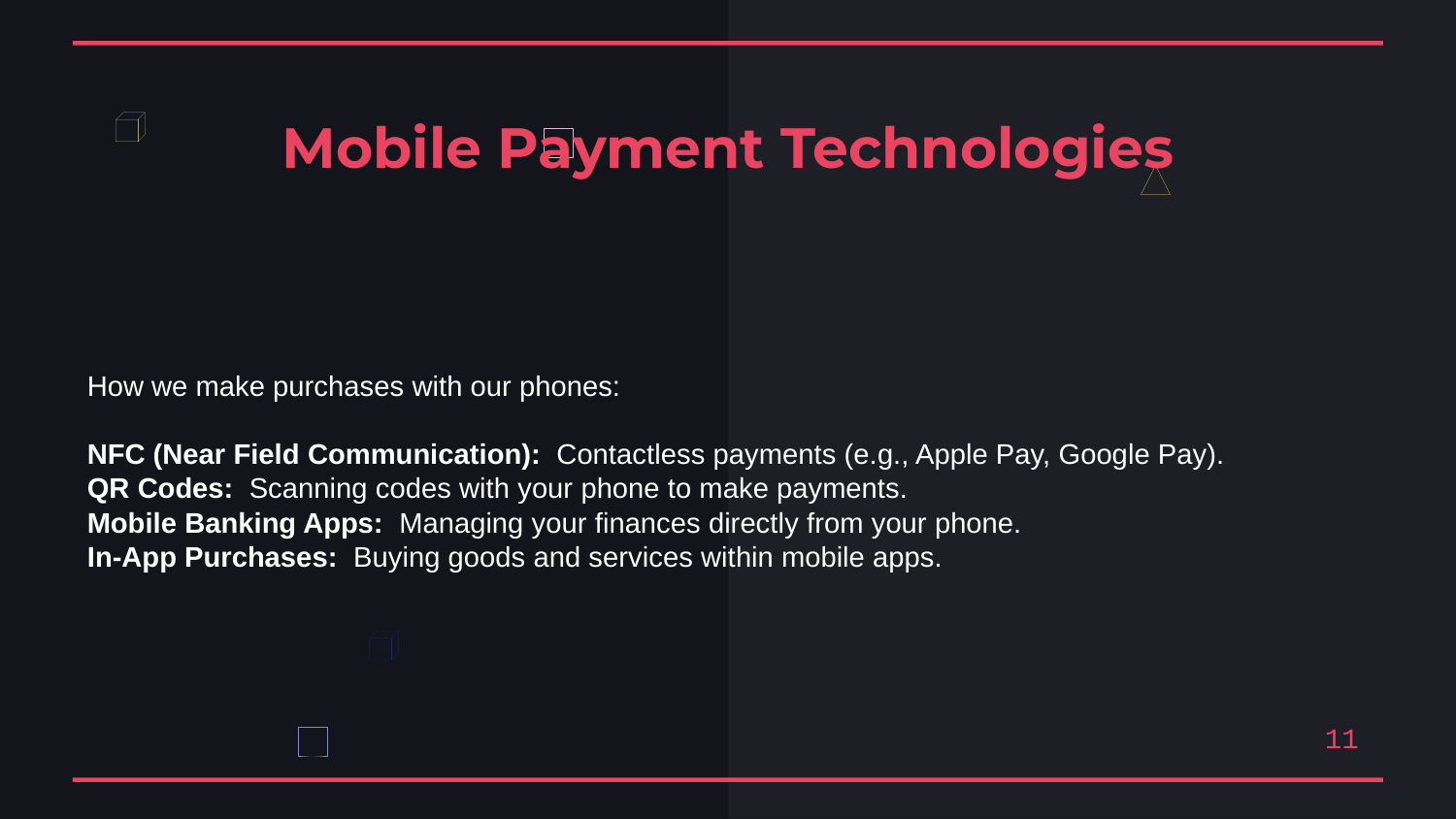

Mobile Payment Technologies

How we make purchases with our phones:

NFC (Near Field Communication):  Contactless payments (e.g., Apple Pay, Google Pay).
QR Codes:  Scanning codes with your phone to make payments.
Mobile Banking Apps:  Managing your finances directly from your phone.
In-App Purchases:  Buying goods and services within mobile apps.

11